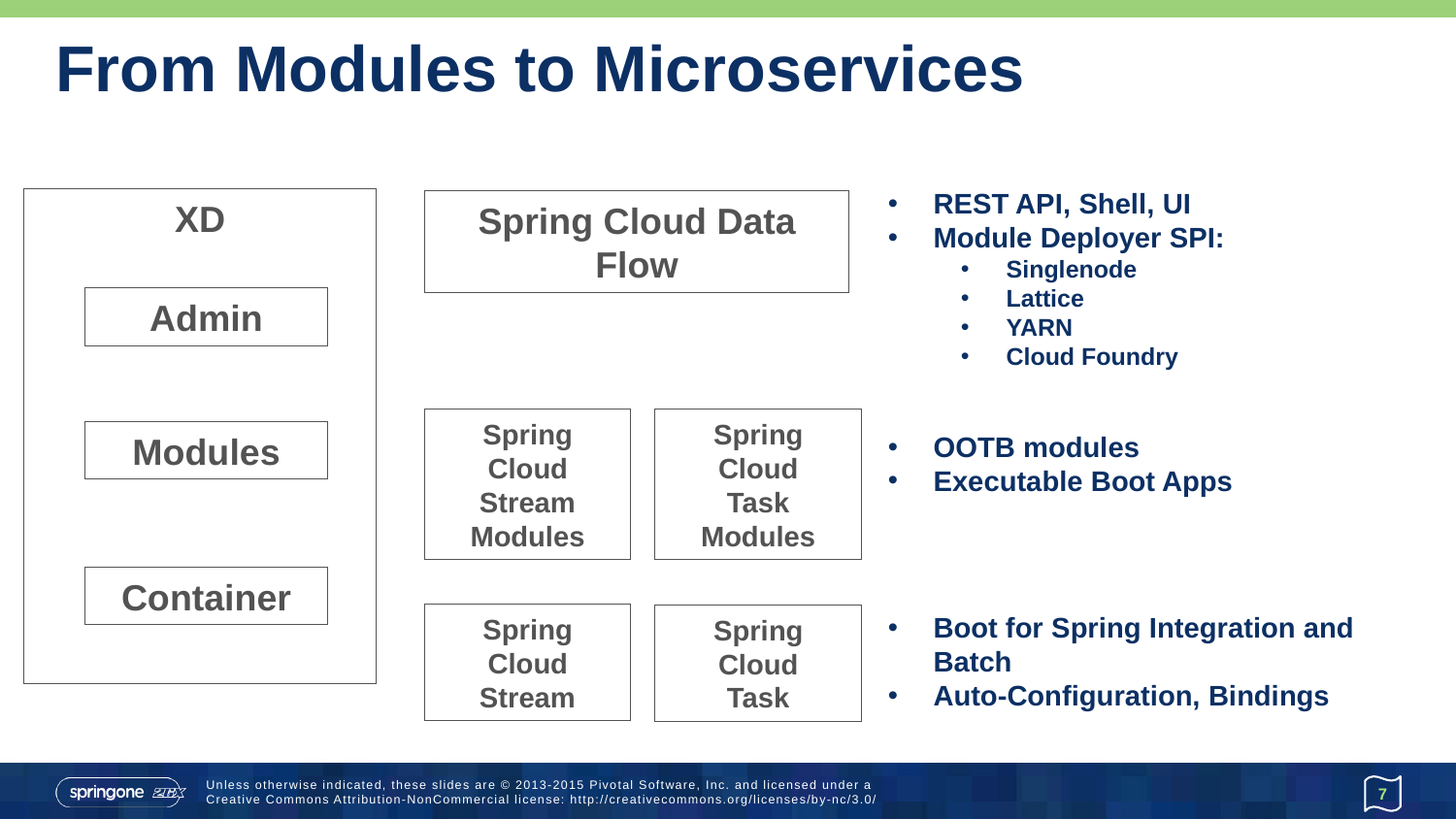

# From Modules to Microservices
REST API, Shell, UI
Module Deployer SPI:
Singlenode
Lattice
YARN
Cloud Foundry
XD

Spring Cloud Data Flow
Admin
Spring Cloud
Stream Modules
Spring Cloud
Task Modules
Modules
OOTB modules
Executable Boot Apps
Container
Boot for Spring Integration and Batch
Auto-Configuration, Bindings
Spring Cloud
Stream
Spring Cloud
Task
7